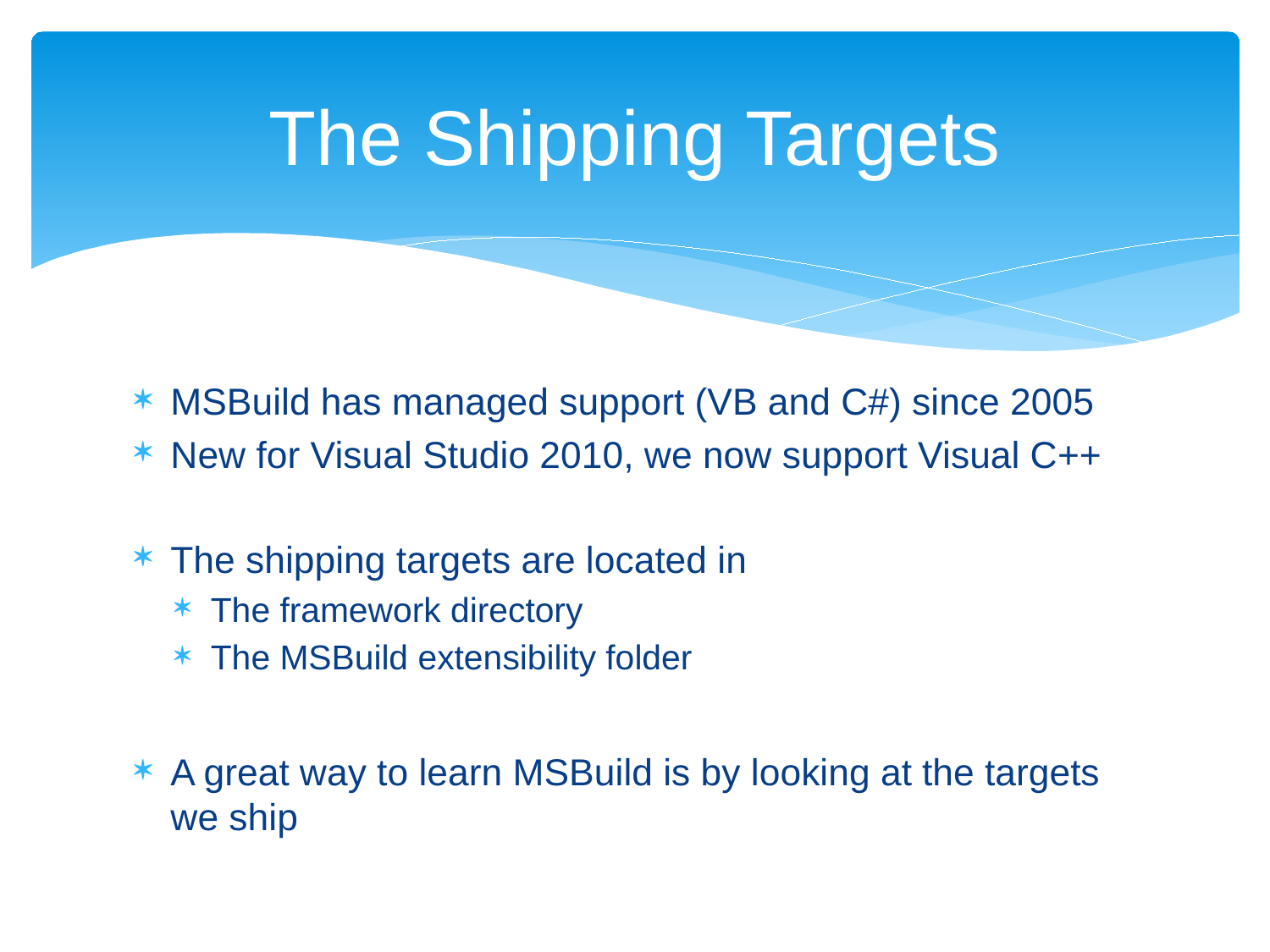

# The Shipping Targets
MSBuild has managed support (VB and C#) since 2005
New for Visual Studio 2010, we now support Visual C++

The shipping targets are located in
The framework directory
The MSBuild extensibility folder

A great way to learn MSBuild is by looking at the targets we ship